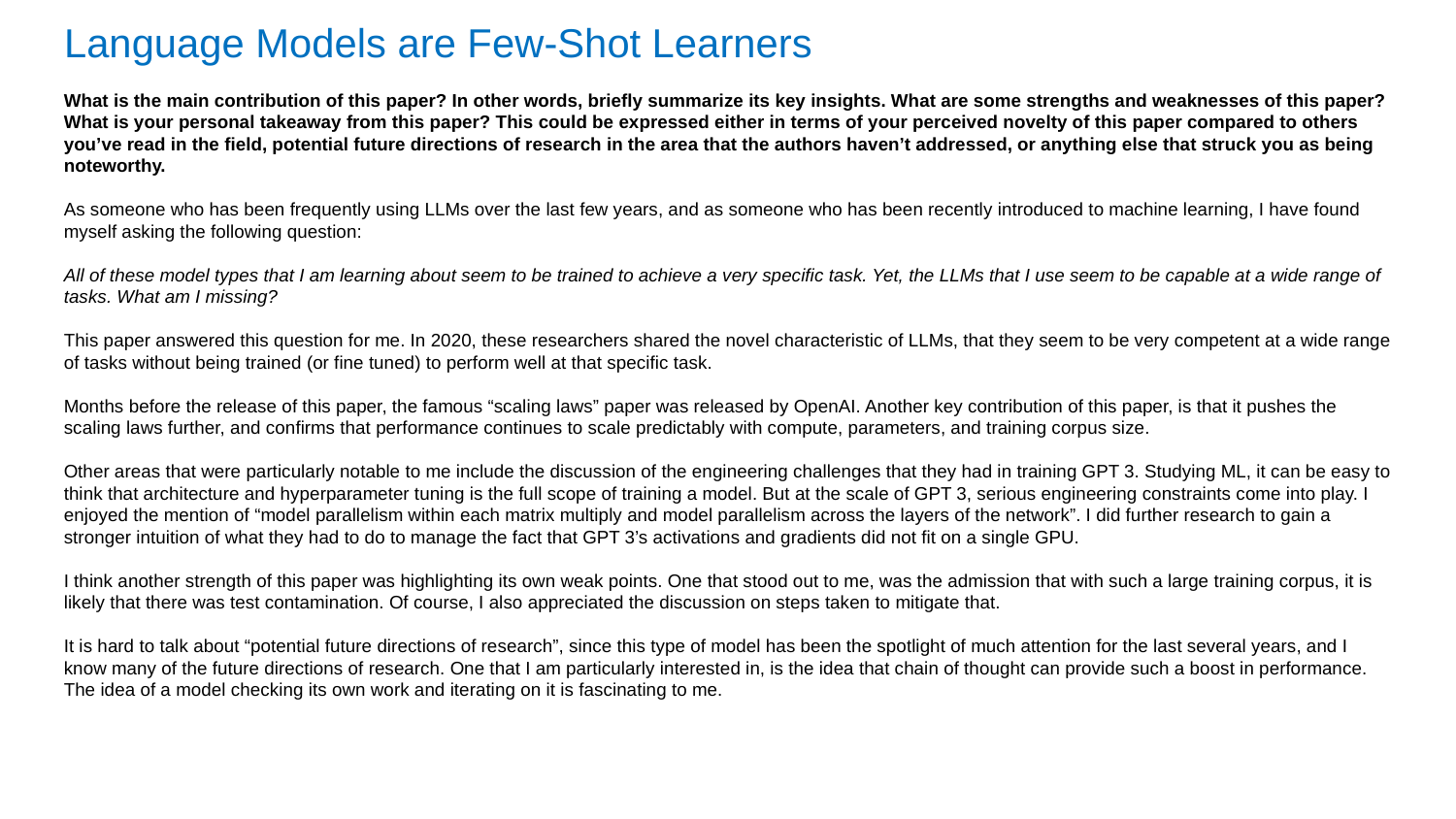

Language Models are Few-Shot Learners
What is the main contribution of this paper? In other words, briefly summarize its key insights. What are some strengths and weaknesses of this paper?
What is your personal takeaway from this paper? This could be expressed either in terms of your perceived novelty of this paper compared to others you’ve read in the field, potential future directions of research in the area that the authors haven’t addressed, or anything else that struck you as being noteworthy.

As someone who has been frequently using LLMs over the last few years, and as someone who has been recently introduced to machine learning, I have found myself asking the following question:

All of these model types that I am learning about seem to be trained to achieve a very specific task. Yet, the LLMs that I use seem to be capable at a wide range of tasks. What am I missing?

This paper answered this question for me. In 2020, these researchers shared the novel characteristic of LLMs, that they seem to be very competent at a wide range of tasks without being trained (or fine tuned) to perform well at that specific task.

Months before the release of this paper, the famous “scaling laws” paper was released by OpenAI. Another key contribution of this paper, is that it pushes the scaling laws further, and confirms that performance continues to scale predictably with compute, parameters, and training corpus size.

Other areas that were particularly notable to me include the discussion of the engineering challenges that they had in training GPT 3. Studying ML, it can be easy to think that architecture and hyperparameter tuning is the full scope of training a model. But at the scale of GPT 3, serious engineering constraints come into play. I enjoyed the mention of “model parallelism within each matrix multiply and model parallelism across the layers of the network”. I did further research to gain a stronger intuition of what they had to do to manage the fact that GPT 3’s activations and gradients did not fit on a single GPU.

I think another strength of this paper was highlighting its own weak points. One that stood out to me, was the admission that with such a large training corpus, it is likely that there was test contamination. Of course, I also appreciated the discussion on steps taken to mitigate that.

It is hard to talk about “potential future directions of research”, since this type of model has been the spotlight of much attention for the last several years, and I know many of the future directions of research. One that I am particularly interested in, is the idea that chain of thought can provide such a boost in performance. The idea of a model checking its own work and iterating on it is fascinating to me.